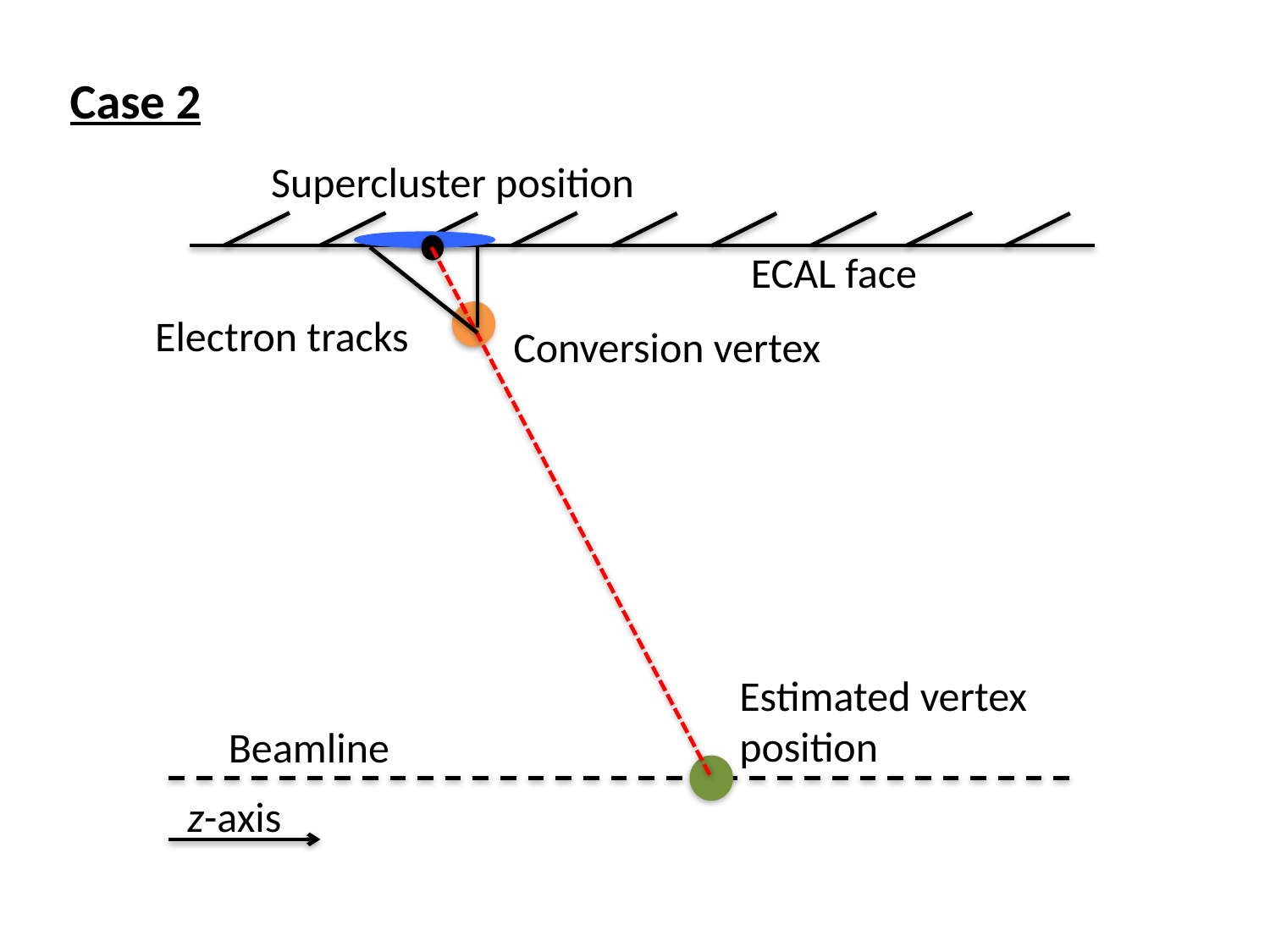

Case 2
Supercluster position

ECAL face

Electron tracks
Conversion vertex
Estimated vertex position
Beamline

z-axis